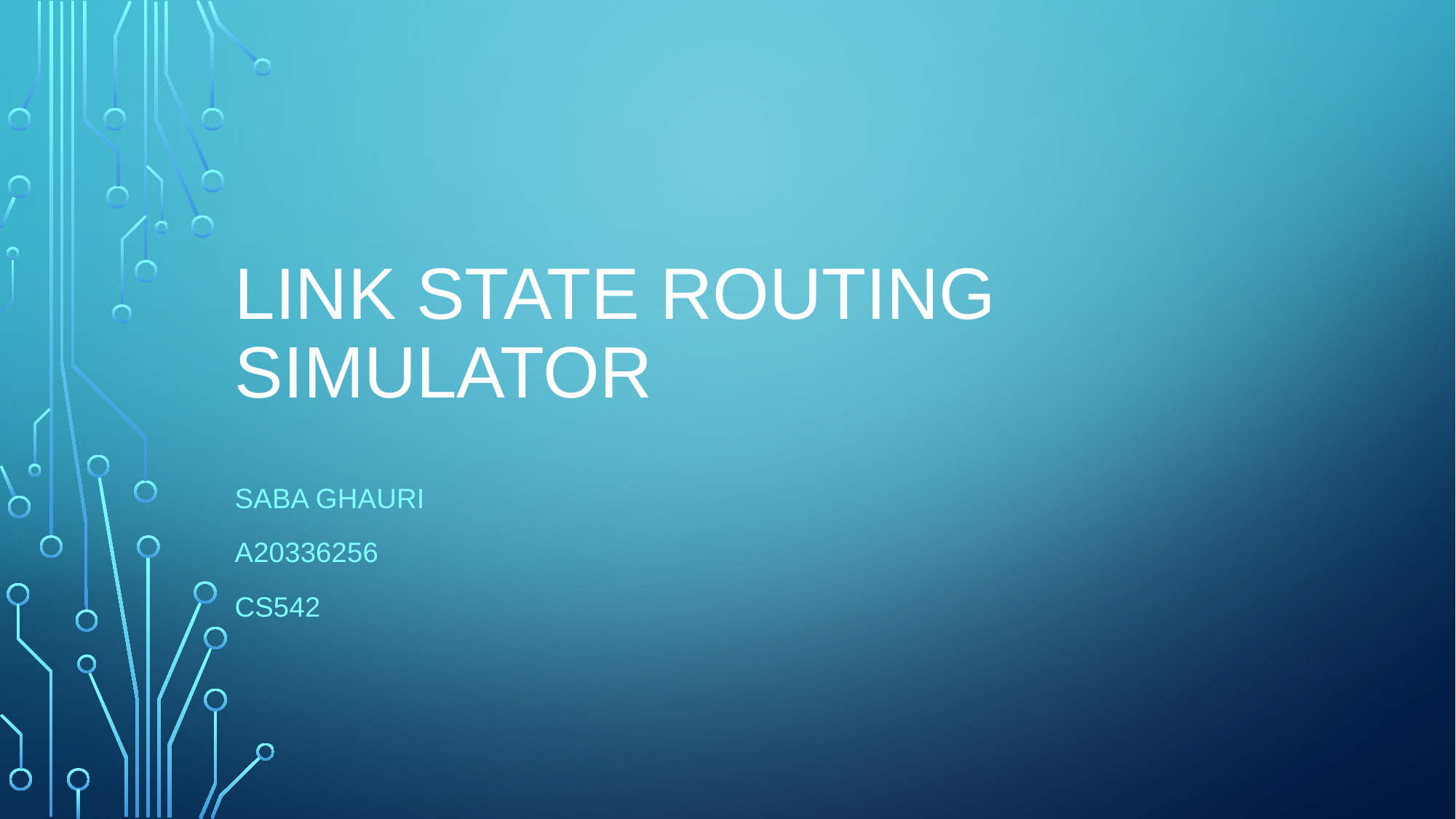

# Link State Routing Simulator
Saba Ghauri
A20336256
CS542